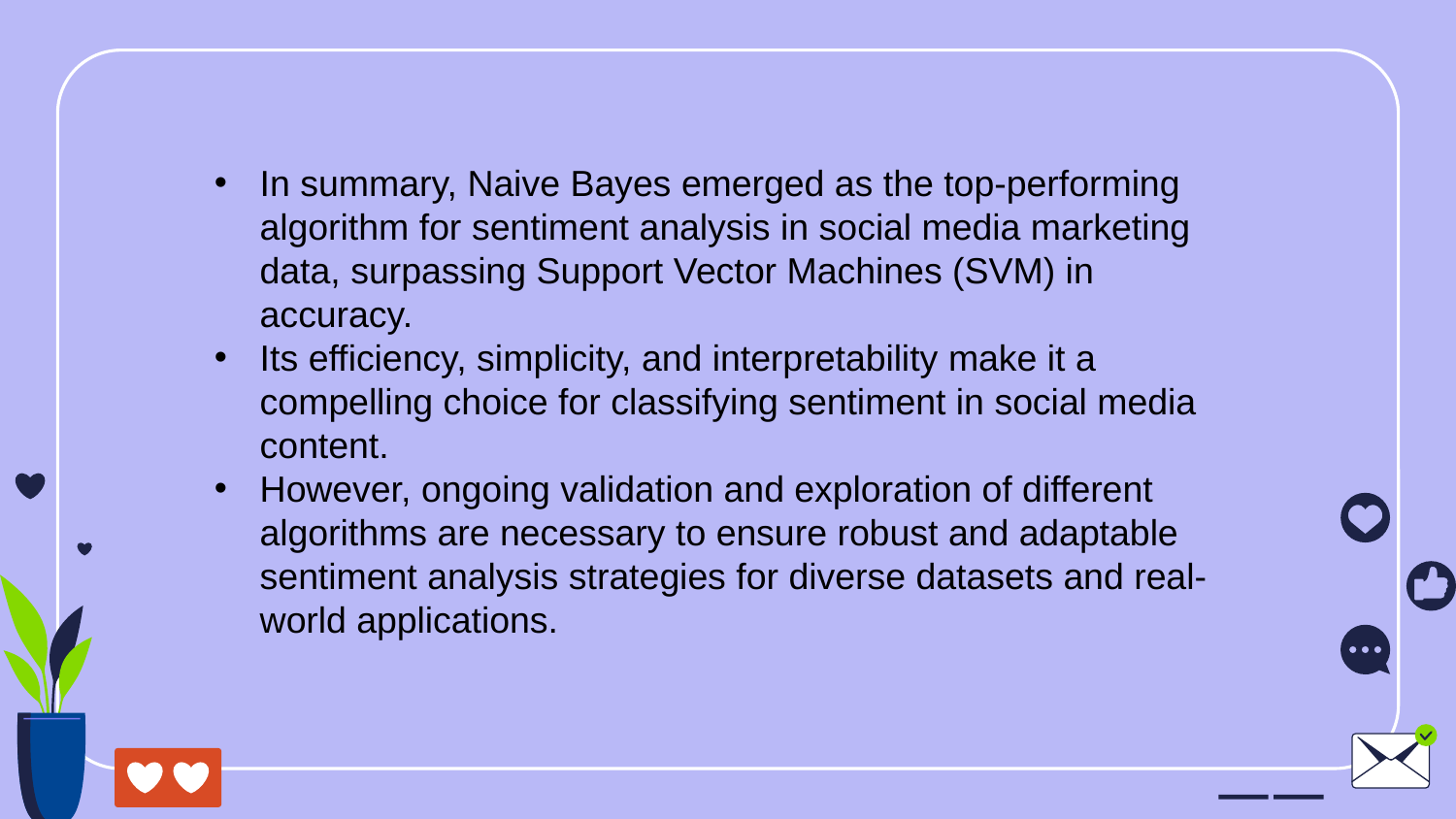

In summary, Naive Bayes emerged as the top-performing algorithm for sentiment analysis in social media marketing data, surpassing Support Vector Machines (SVM) in accuracy.
Its efficiency, simplicity, and interpretability make it a compelling choice for classifying sentiment in social media content.
However, ongoing validation and exploration of different algorithms are necessary to ensure robust and adaptable sentiment analysis strategies for diverse datasets and real-world applications.